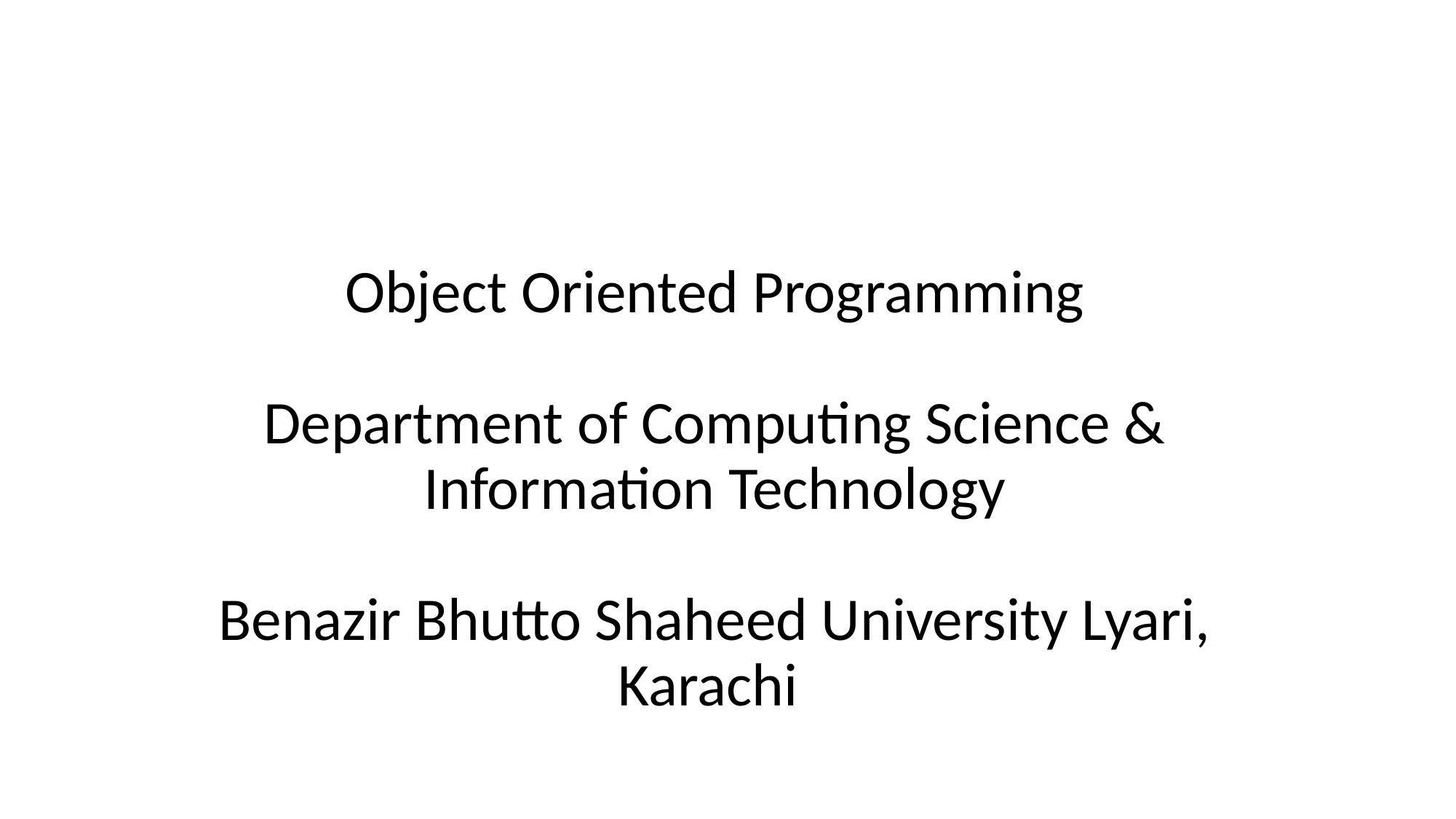

# Object Oriented Programming Department of Computing Science & Information Technology Benazir Bhutto Shaheed University Lyari, Karachi